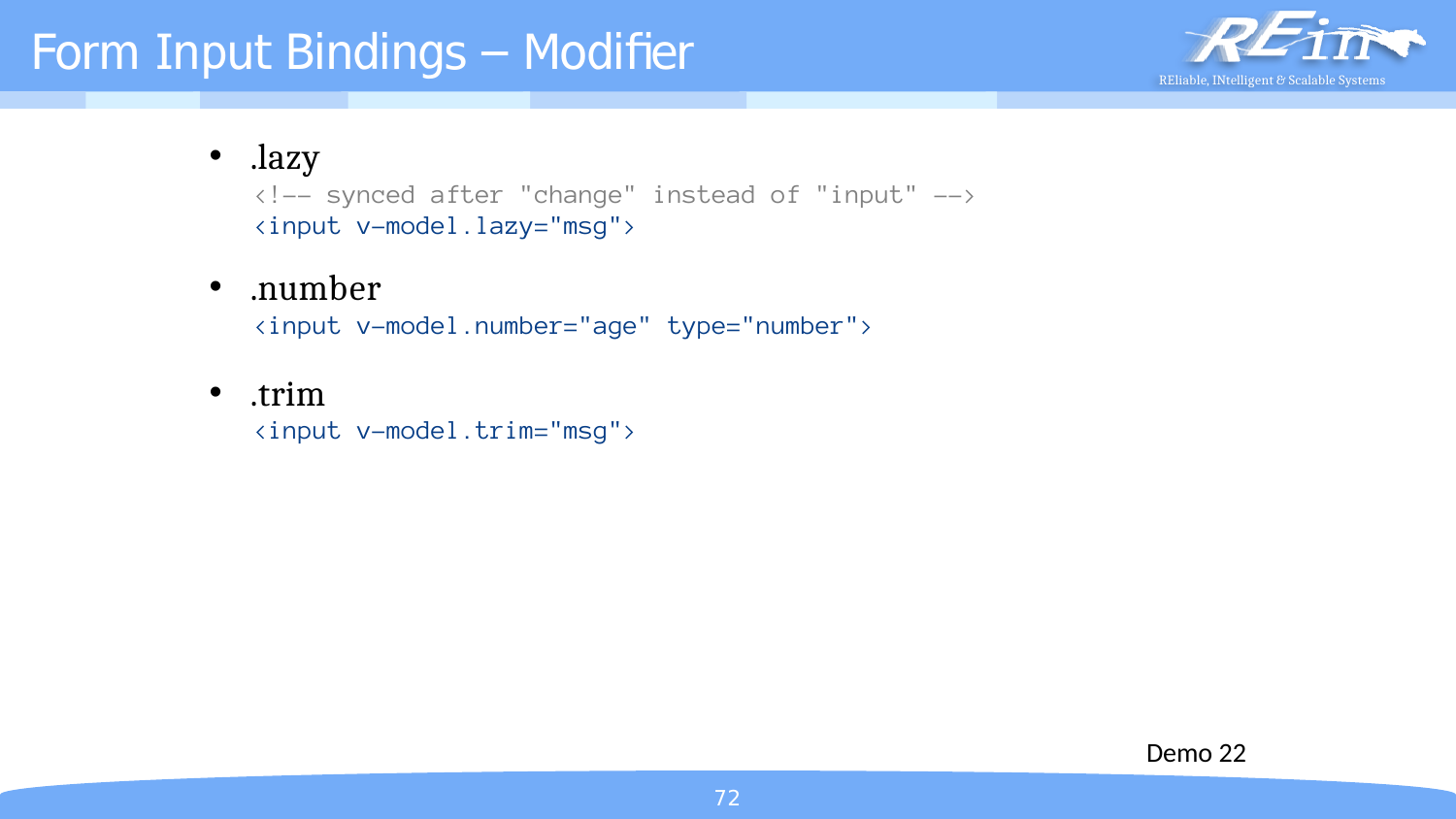

# Form Input Bindings – Modifier
.lazy
   <!-- synced after "change" instead of "input" -->
   <input v-model.lazy="msg">
.number
   <input v-model.number="age" type="number">

.trim
   <input v-model.trim="msg">

Demo 22
72